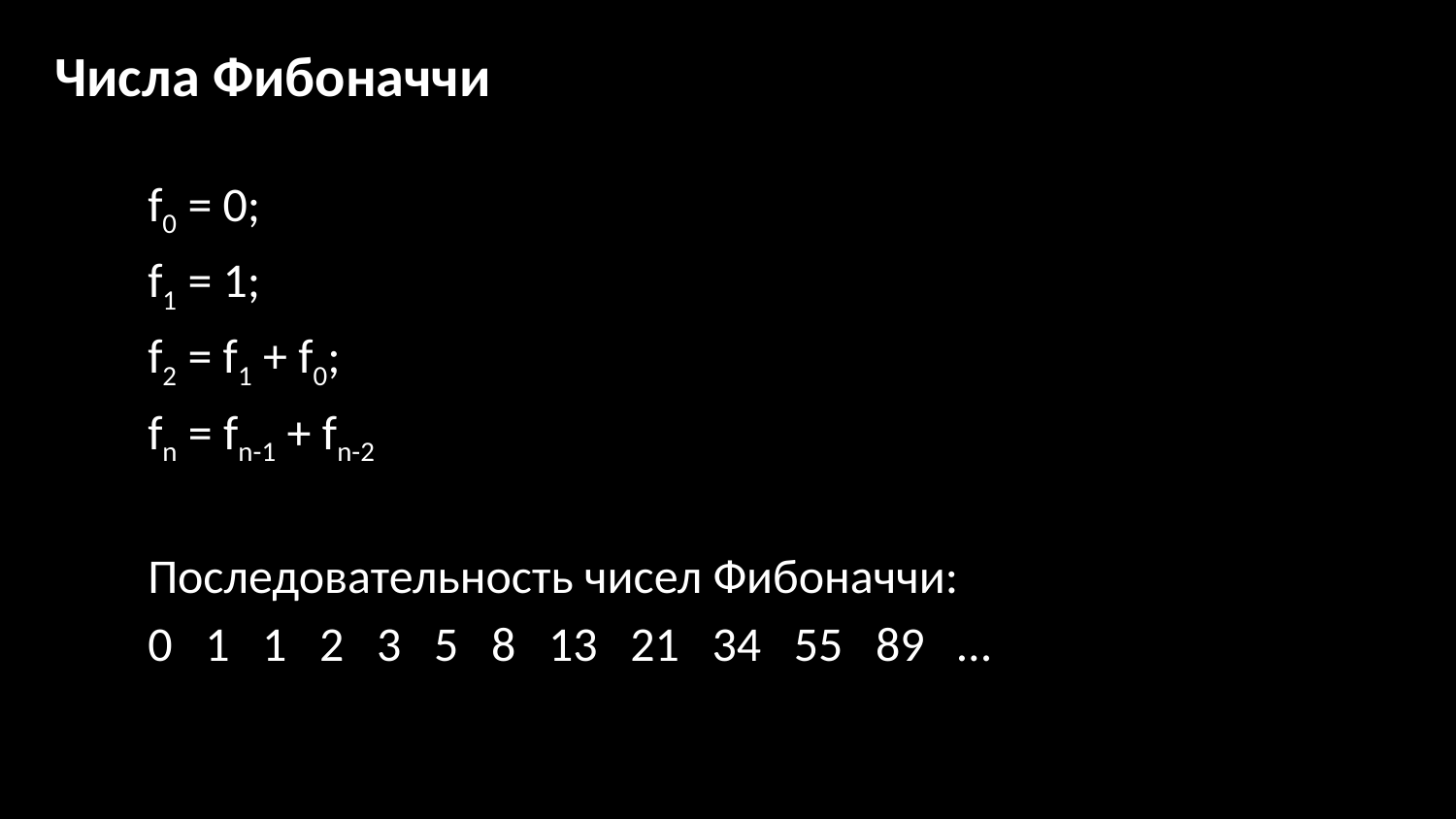

# Числа Фибоначчи
f0 = 0;
f1 = 1;
f2 = f1 + f0;
fn = fn-1 + fn-2

Последовательность чисел Фибоначчи:
0   1   1   2   3   5   8   13   21   34   55   89   …